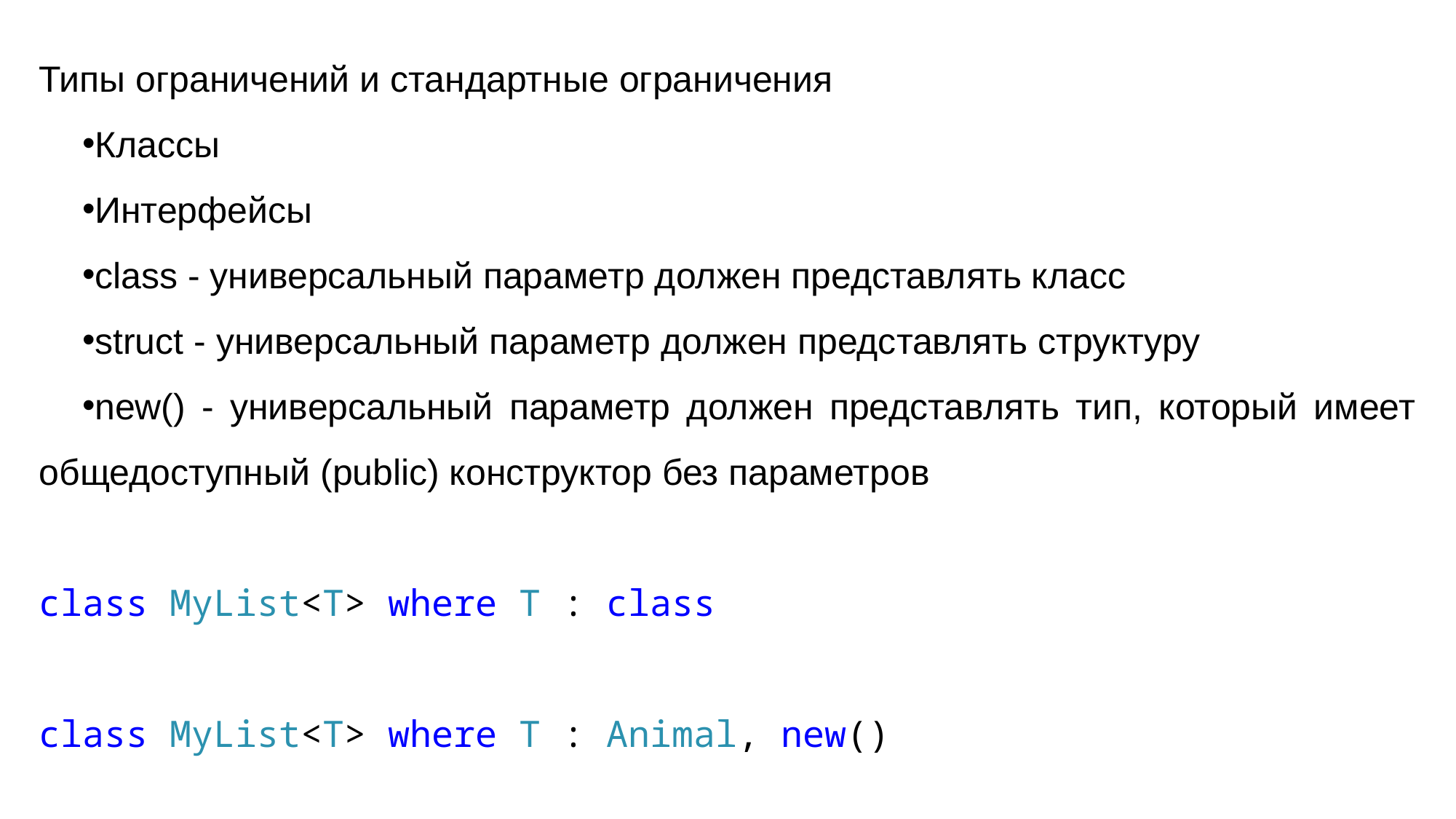

Типы ограничений и стандартные ограничения
Классы
Интерфейсы
class - универсальный параметр должен представлять класс
struct - универсальный параметр должен представлять структуру
new() - универсальный параметр должен представлять тип, который имеет общедоступный (public) конструктор без параметров

class MyList<T> where T : class

class MyList<T> where T : Animal, new()